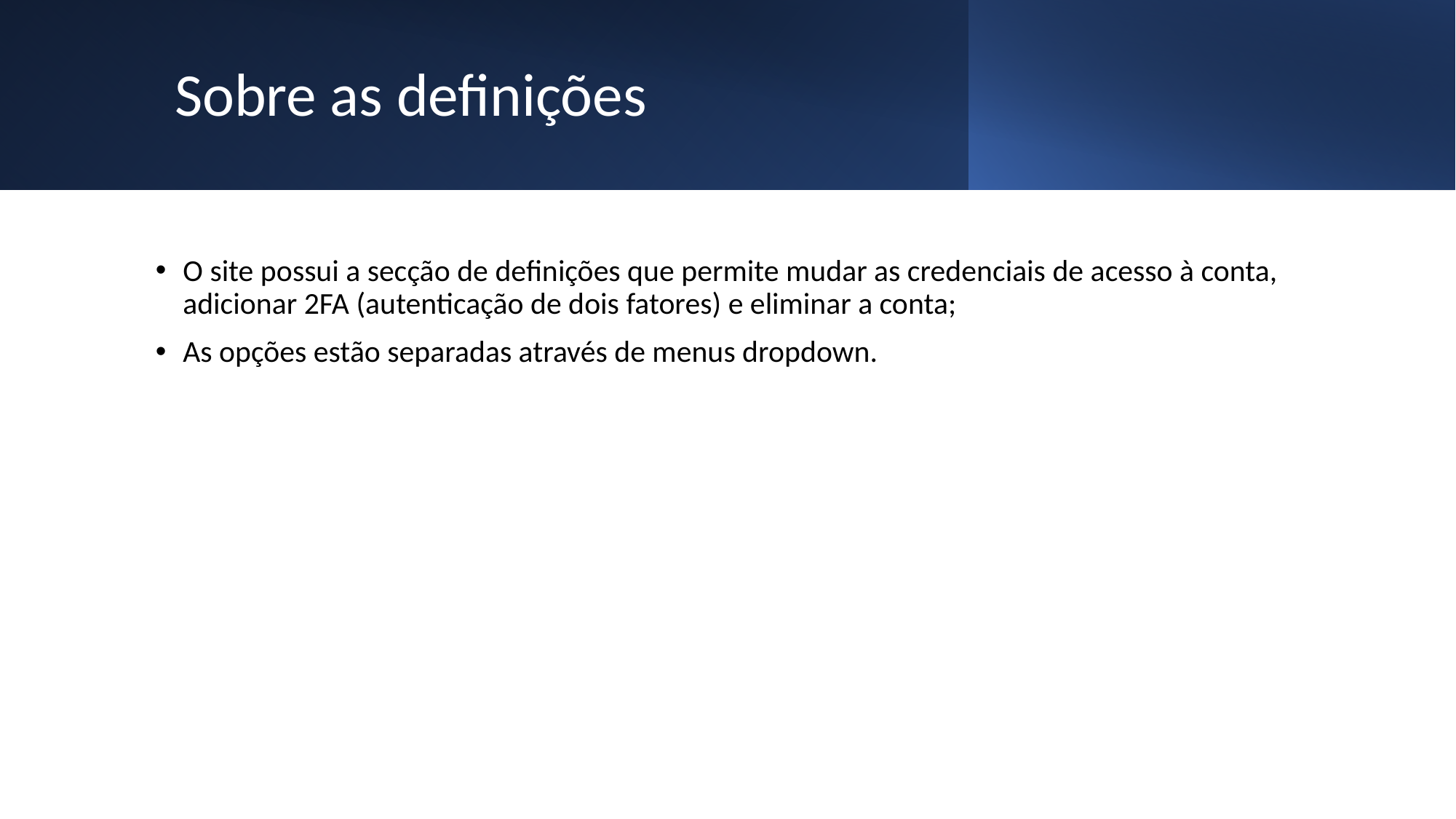

# Sobre as definições
O site possui a secção de definições que permite mudar as credenciais de acesso à conta, adicionar 2FA (autenticação de dois fatores) e eliminar a conta;
As opções estão separadas através de menus dropdown.